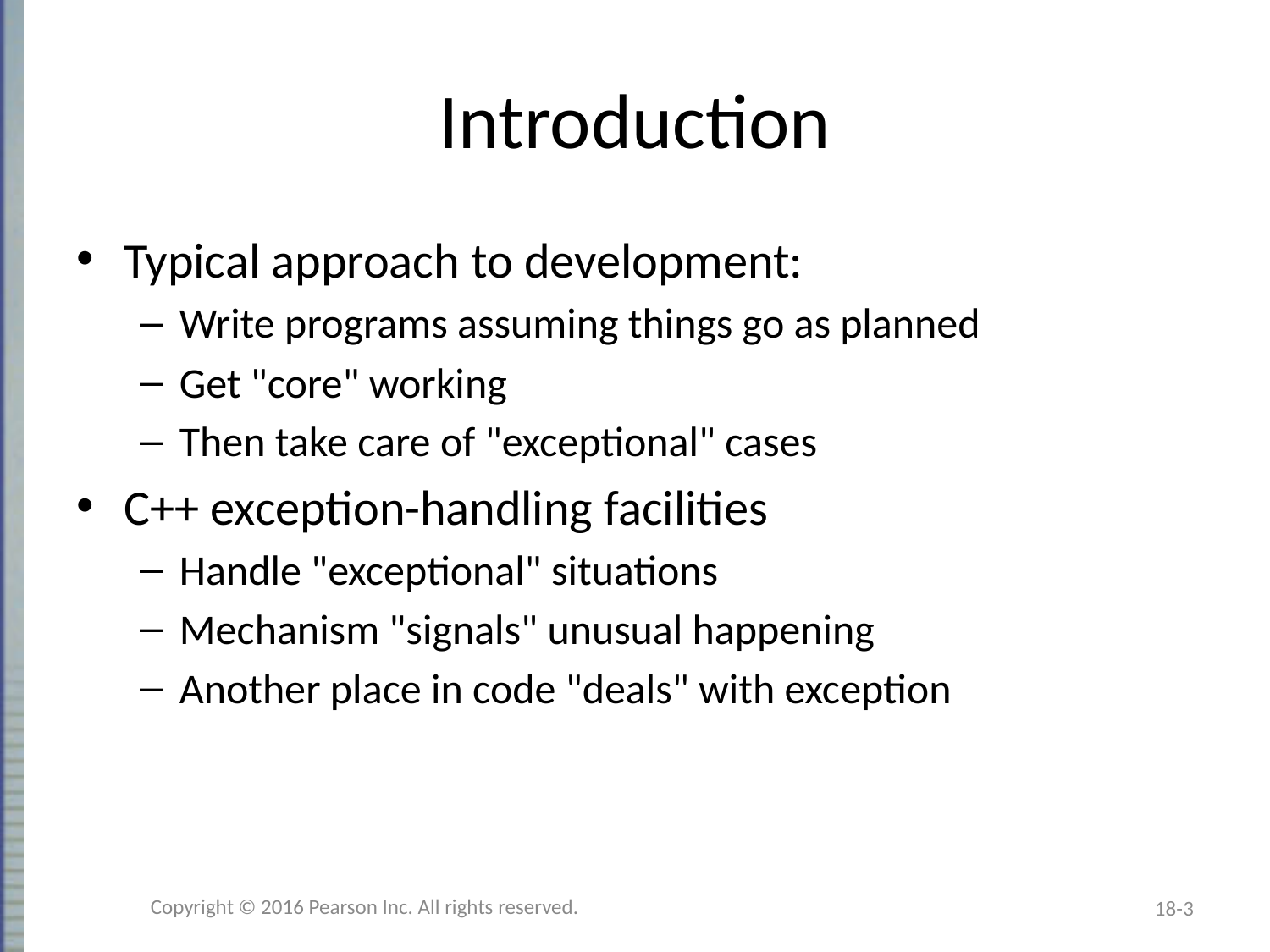

# Introduction
Typical approach to development:
Write programs assuming things go as planned
Get "core" working
Then take care of "exceptional" cases
C++ exception-handling facilities
Handle "exceptional" situations
Mechanism "signals" unusual happening
Another place in code "deals" with exception
Copyright © 2016 Pearson Inc. All rights reserved.
18-3